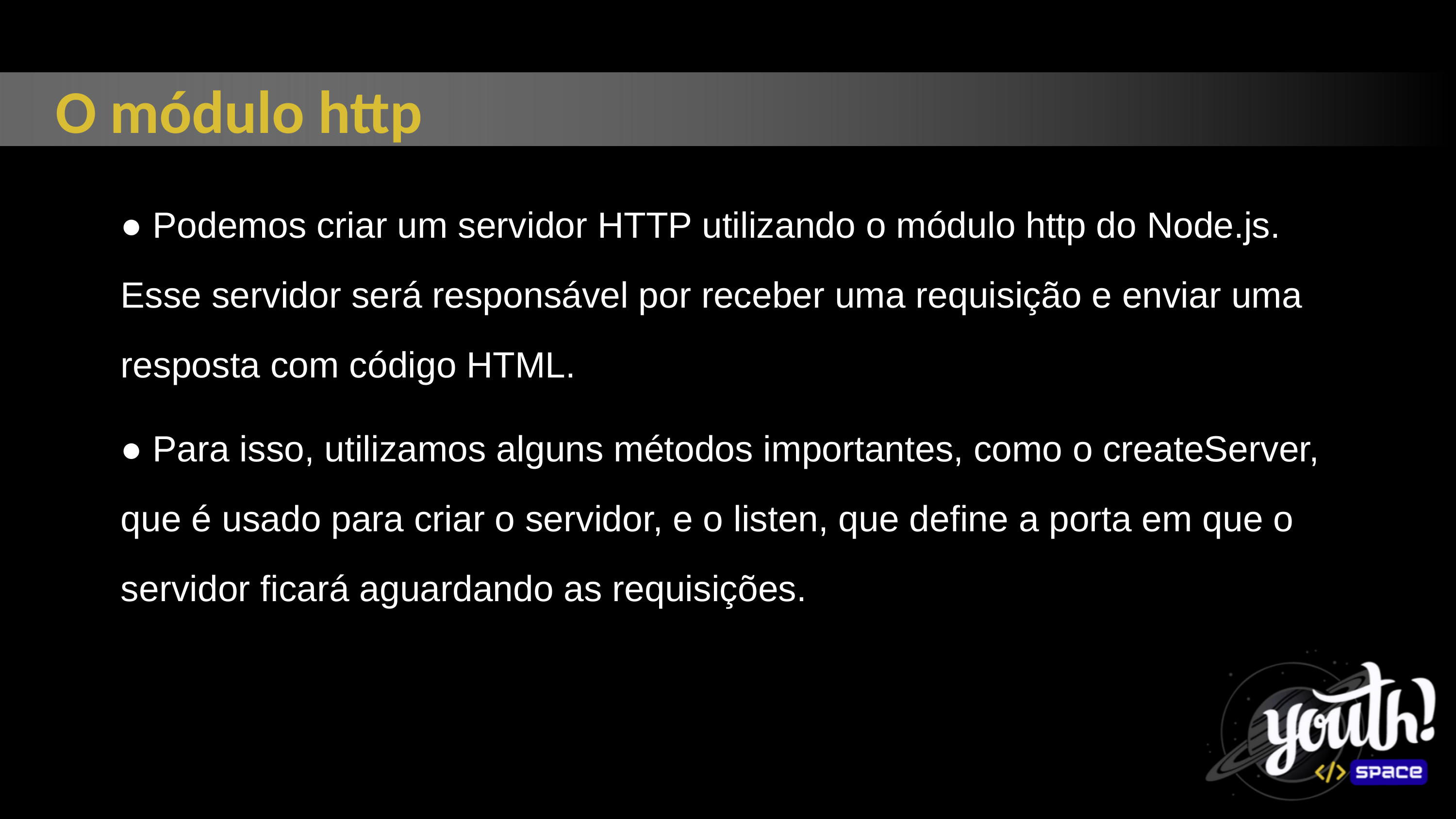

O módulo http

● Podemos criar um servidor HTTP utilizando o módulo http do Node.js.  Esse servidor será responsável por receber uma requisição e enviar uma resposta com código HTML.
● Para isso, utilizamos alguns métodos importantes, como o createServer, que é usado para criar o servidor, e o listen, que define a porta em que o servidor ficará aguardando as requisições.